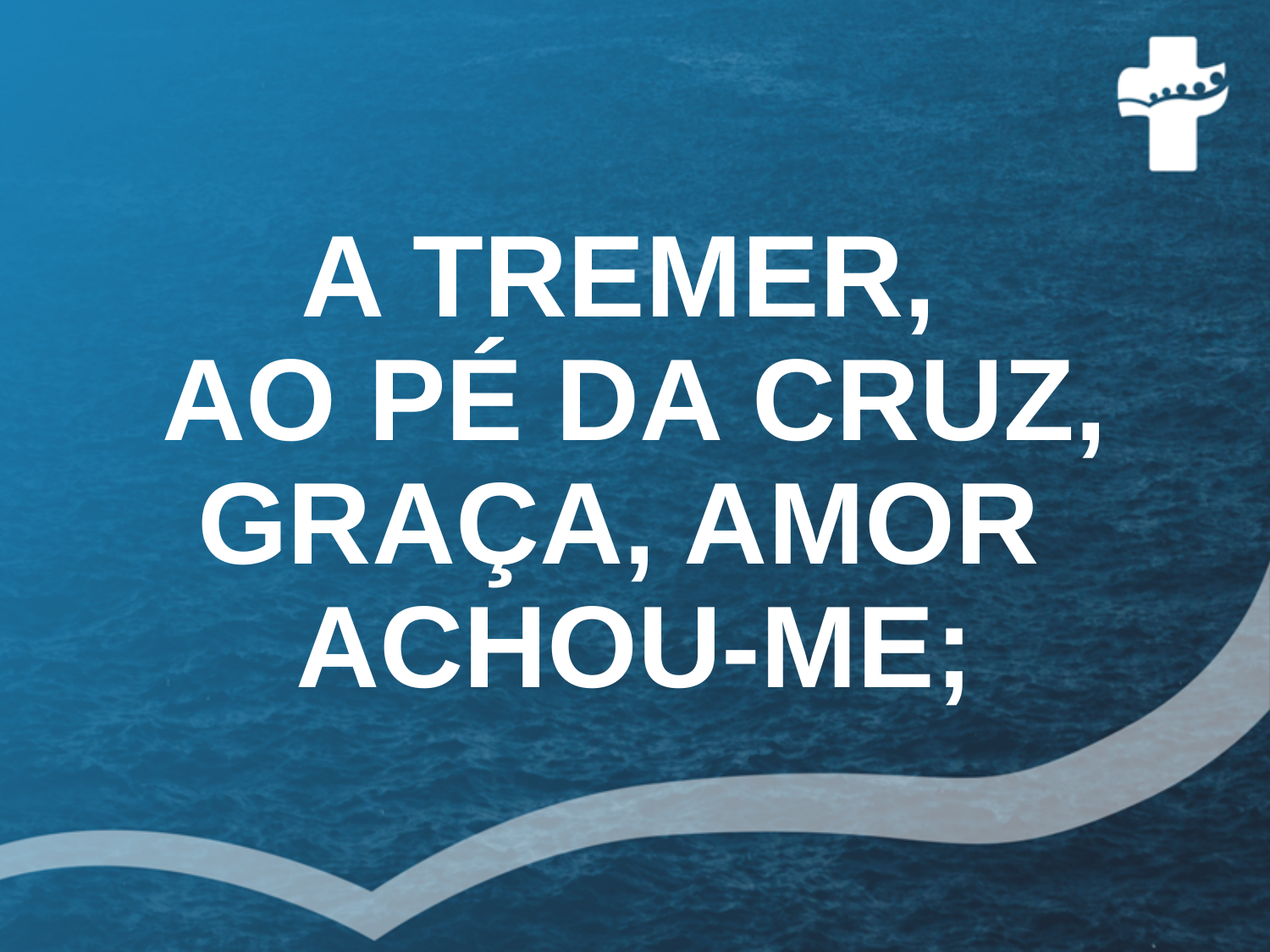

# A TREMER, AO PÉ DA CRUZ, GRAÇA, AMOR ACHOU-ME;